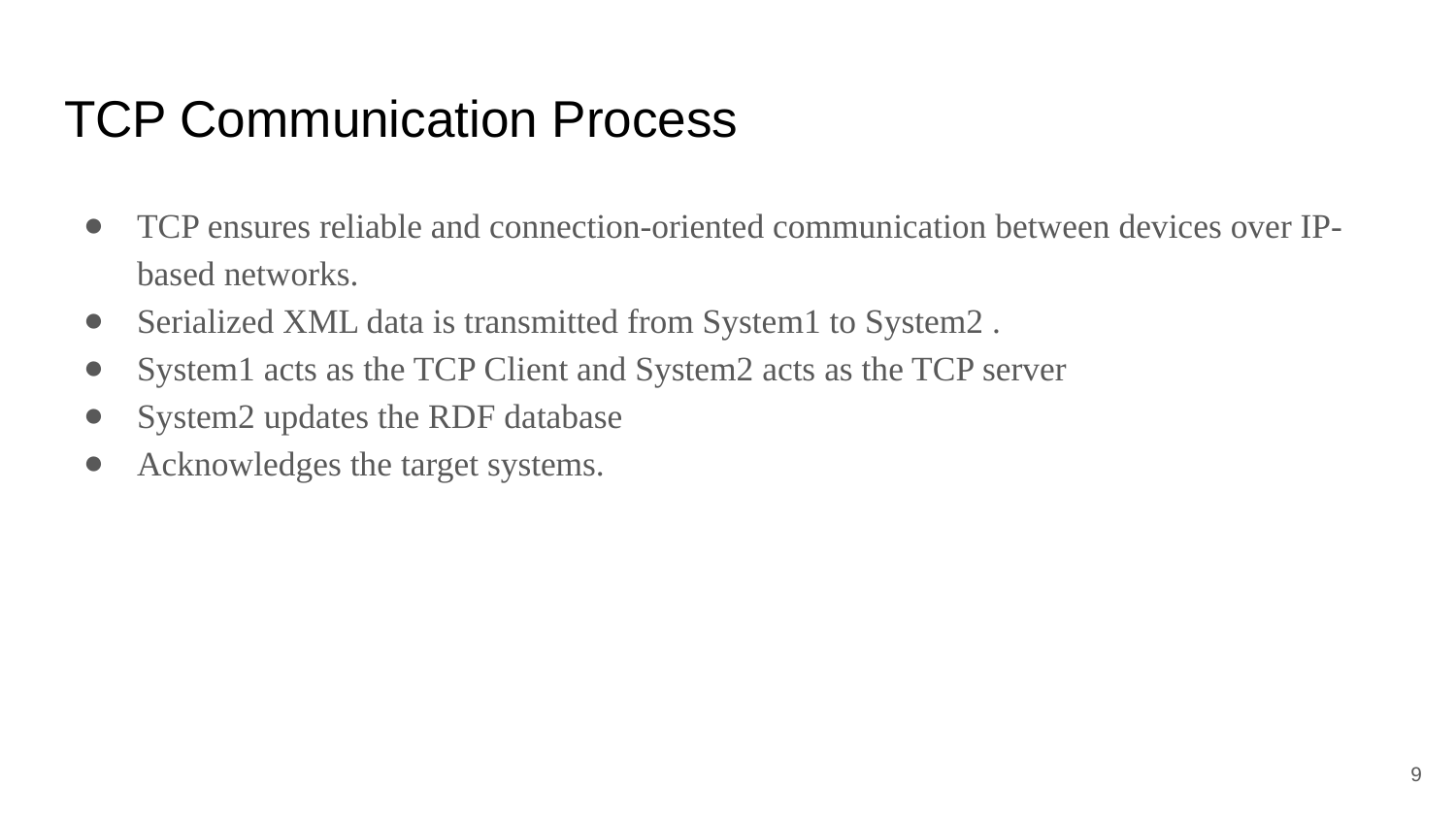

# TCP Communication Process
TCP ensures reliable and connection-oriented communication between devices over IP-based networks.
Serialized XML data is transmitted from System1 to System2 .
System1 acts as the TCP Client and System2 acts as the TCP server
System2 updates the RDF database
Acknowledges the target systems.
9